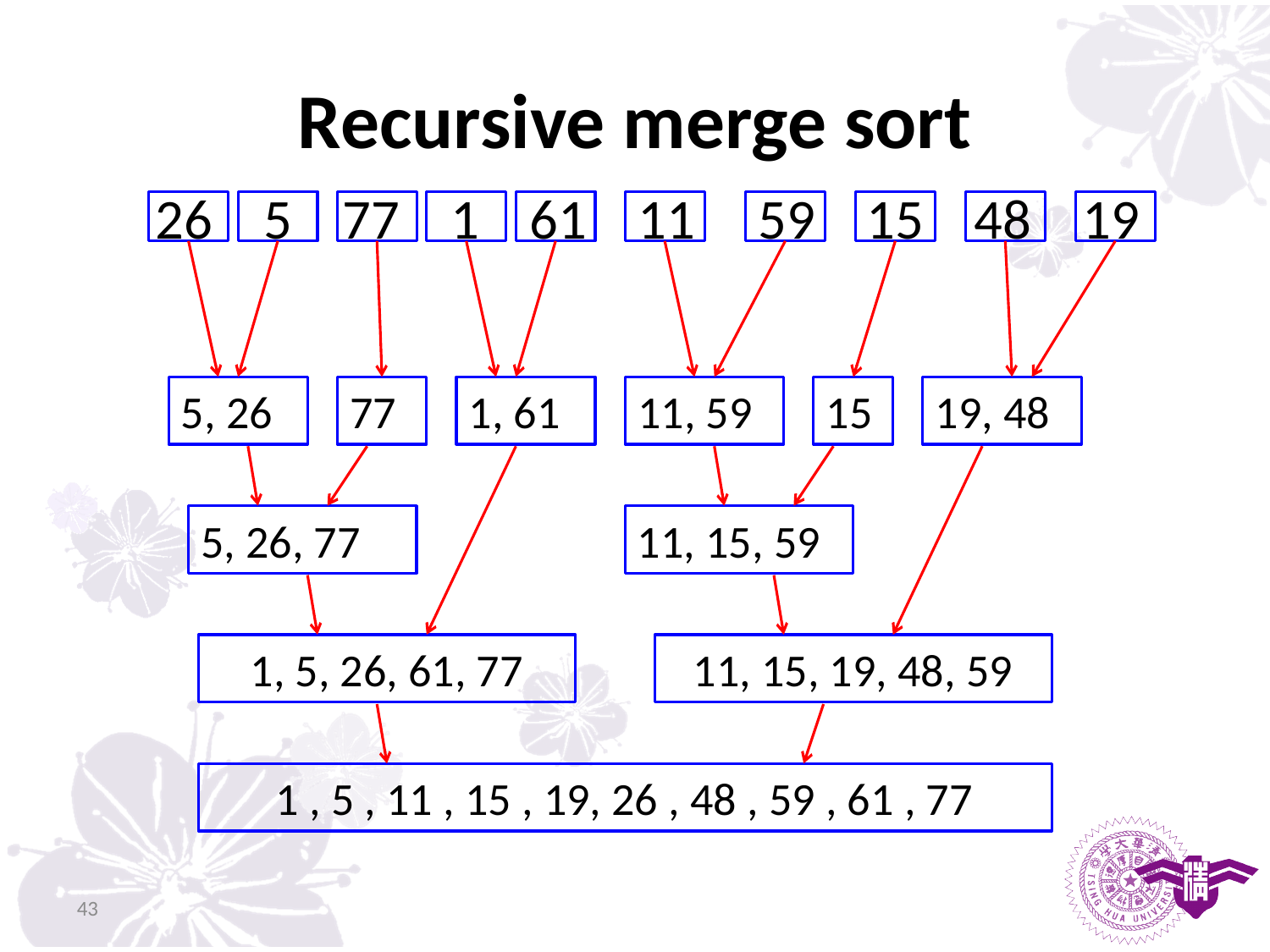

# Recursive merge sort
	26    5    77    1    61    11     59    15    48    19

5, 26
77
1, 61
11, 59
15
19, 48
5, 26, 77
11, 15, 59
1, 5, 26, 61, 77
11, 15, 19, 48, 59
1 , 5 , 11 , 15 , 19, 26 , 48 , 59 , 61 , 77
43